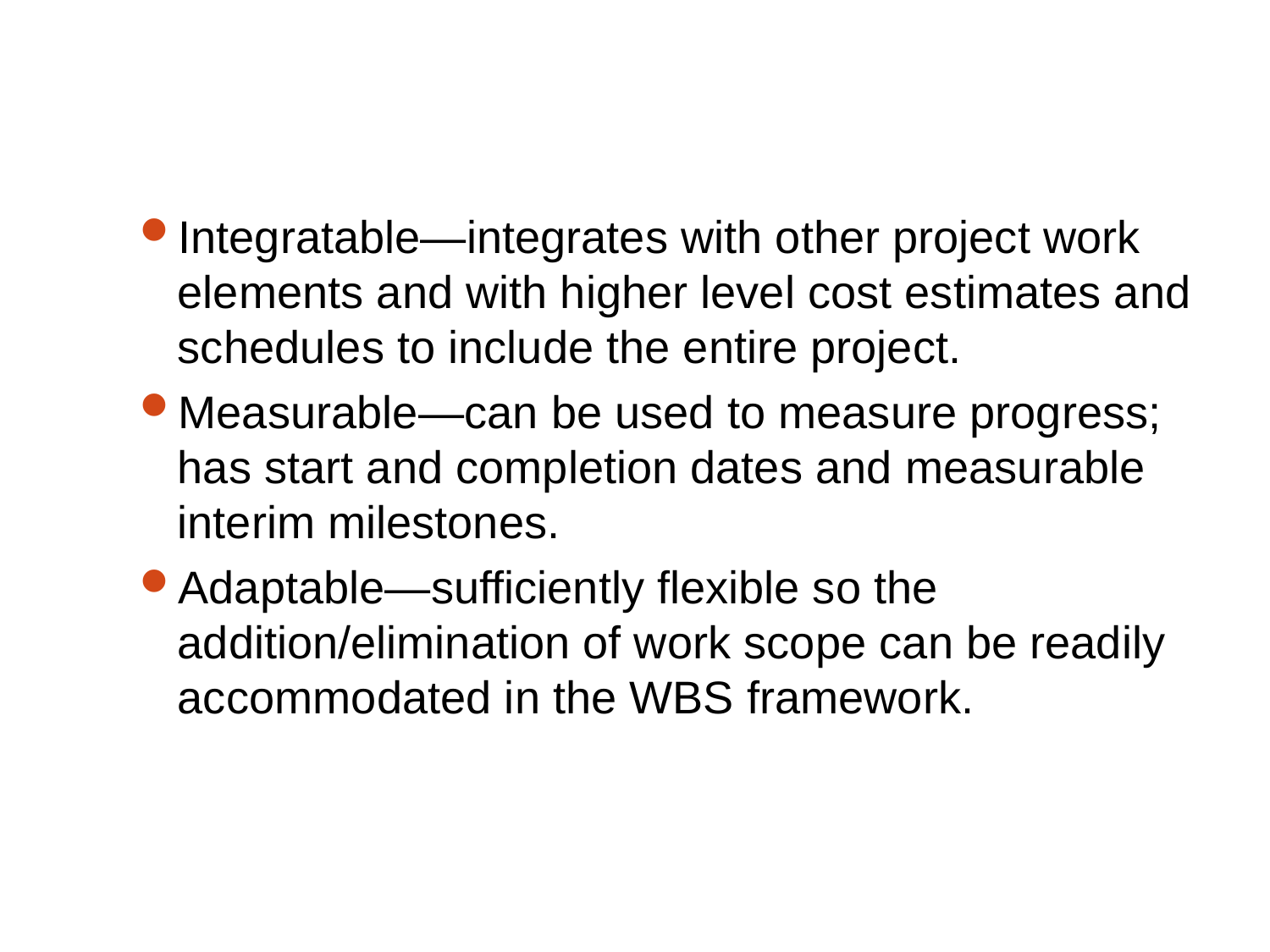

Integratable—integrates with other project work elements and with higher level cost estimates and schedules to include the entire project.
Measurable—can be used to measure progress; has start and completion dates and measurable interim milestones.
Adaptable—sufficiently flexible so the addition/elimination of work scope can be readily accommodated in the WBS framework.